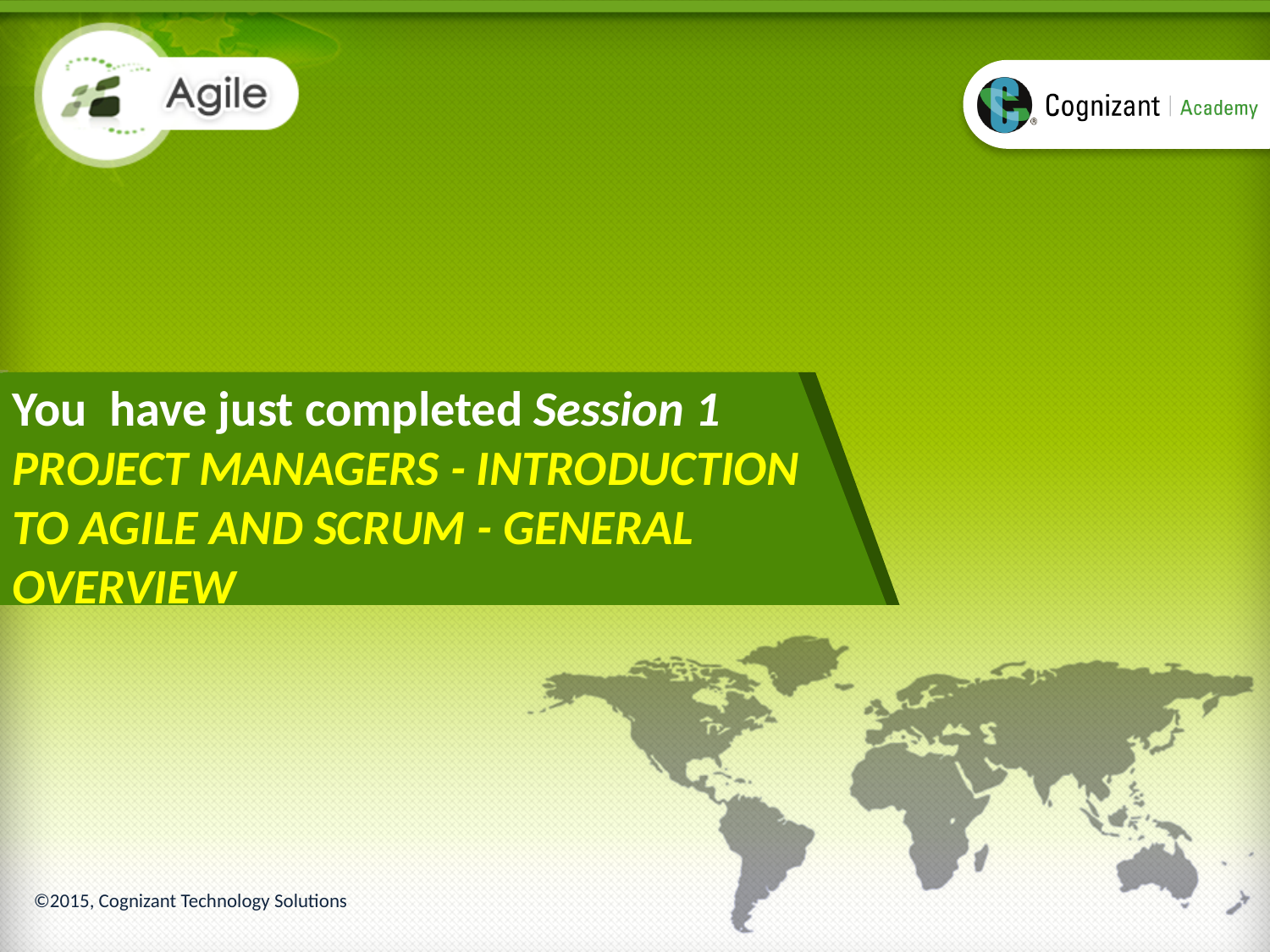

You  have just completed Session 1 PROJECT MANAGERS - INTRODUCTION TO AGILE AND SCRUM - GENERAL OVERVIEW